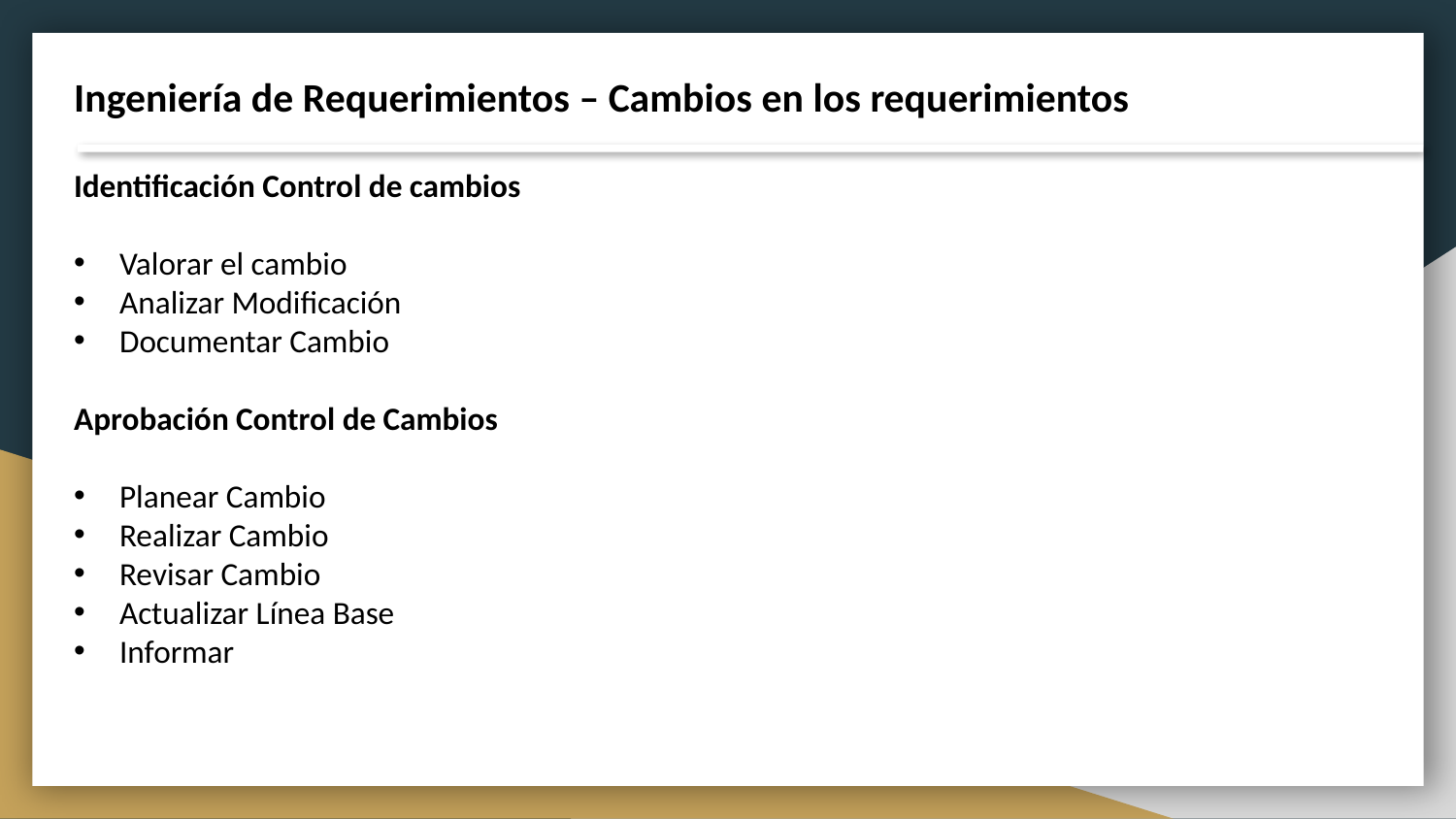

Ingeniería de Requerimientos – Cambios en los requerimientos

Identificación Control de cambios

Valorar el cambio
Analizar Modificación
Documentar Cambio

Aprobación Control de Cambios

Planear Cambio
Realizar Cambio
Revisar Cambio
Actualizar Línea Base
Informar